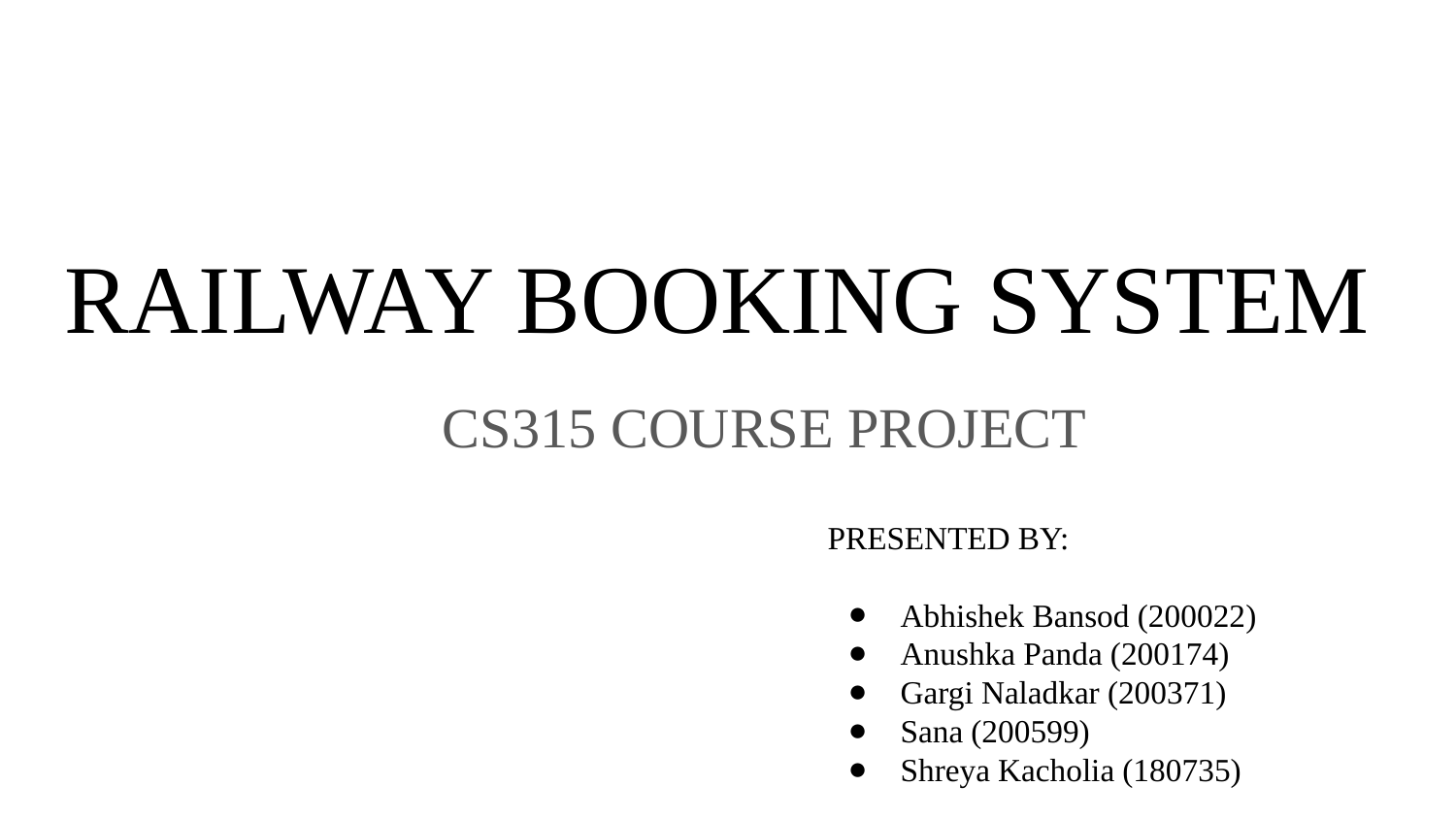

# RAILWAY BOOKING SYSTEM
CS315 COURSE PROJECT
PRESENTED BY:

Abhishek Bansod (200022)
Anushka Panda (200174)
Gargi Naladkar (200371)
Sana (200599)
Shreya Kacholia (180735)